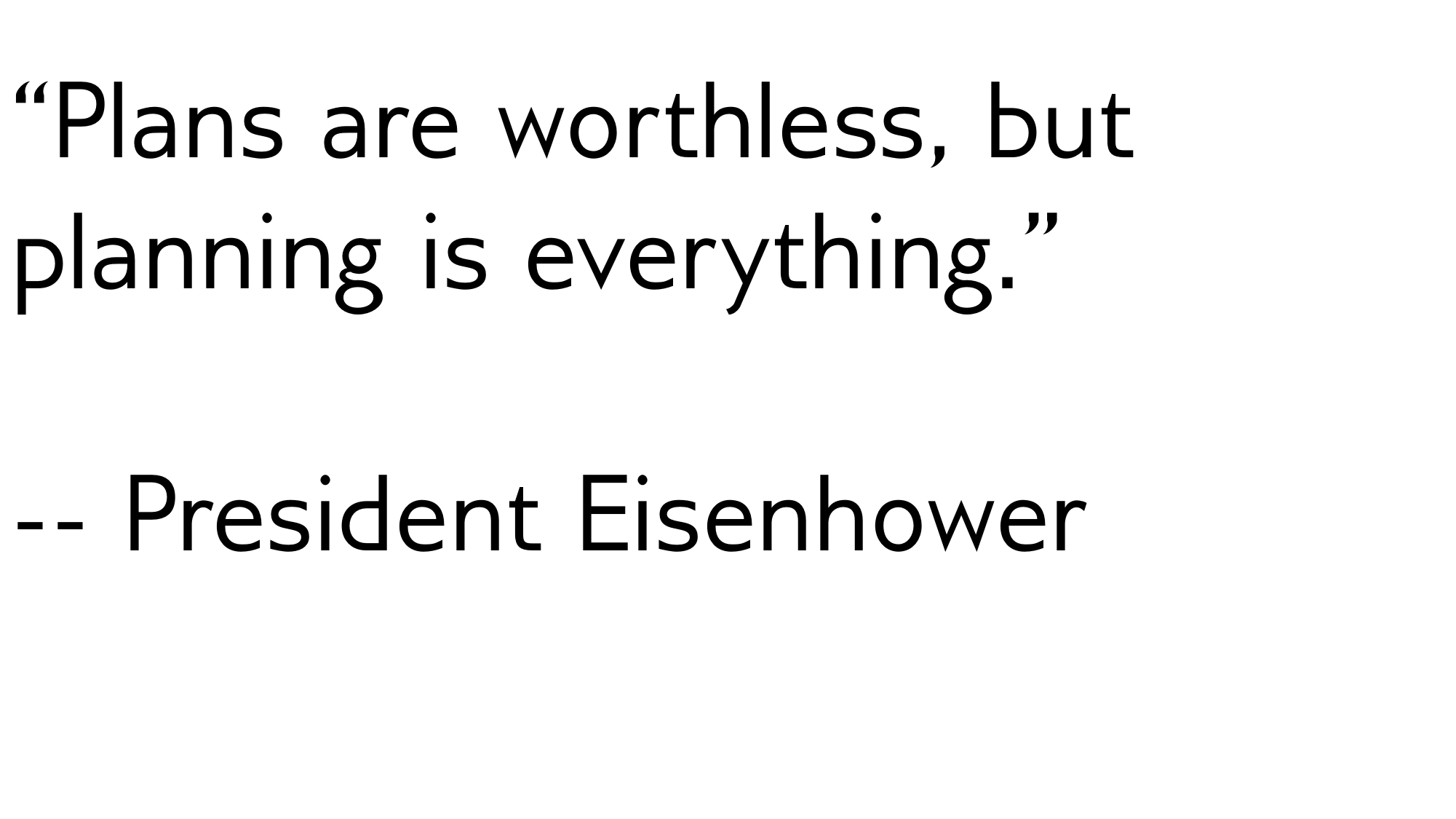

“Plans are worthless, but planning is everything.”

-- President Eisenhower